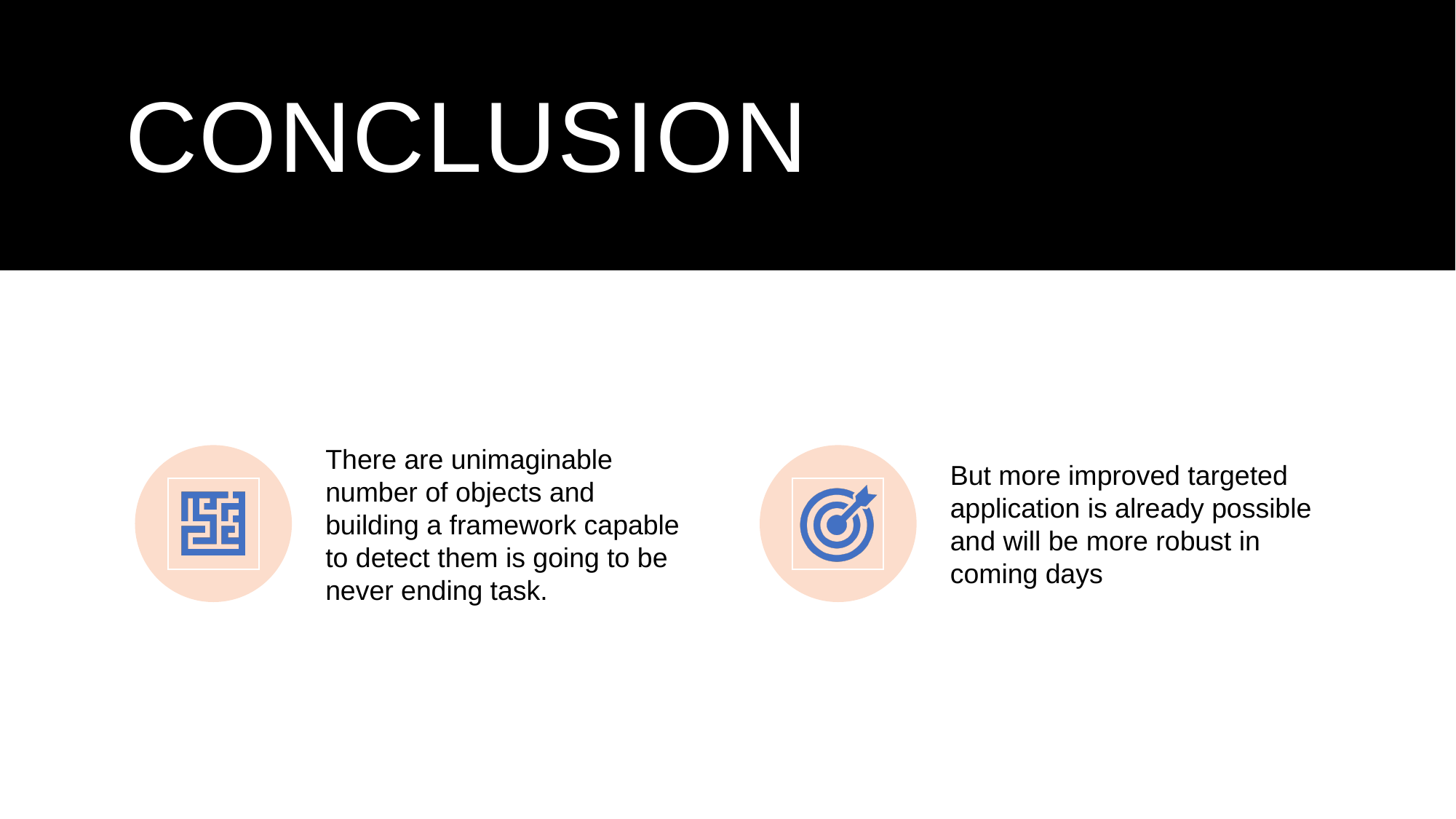

# Conclusion
There are unimaginable number of objects and building a framework capable to detect them is going to be never ending task.
But more improved targeted application is already possible and will be more robust in coming days